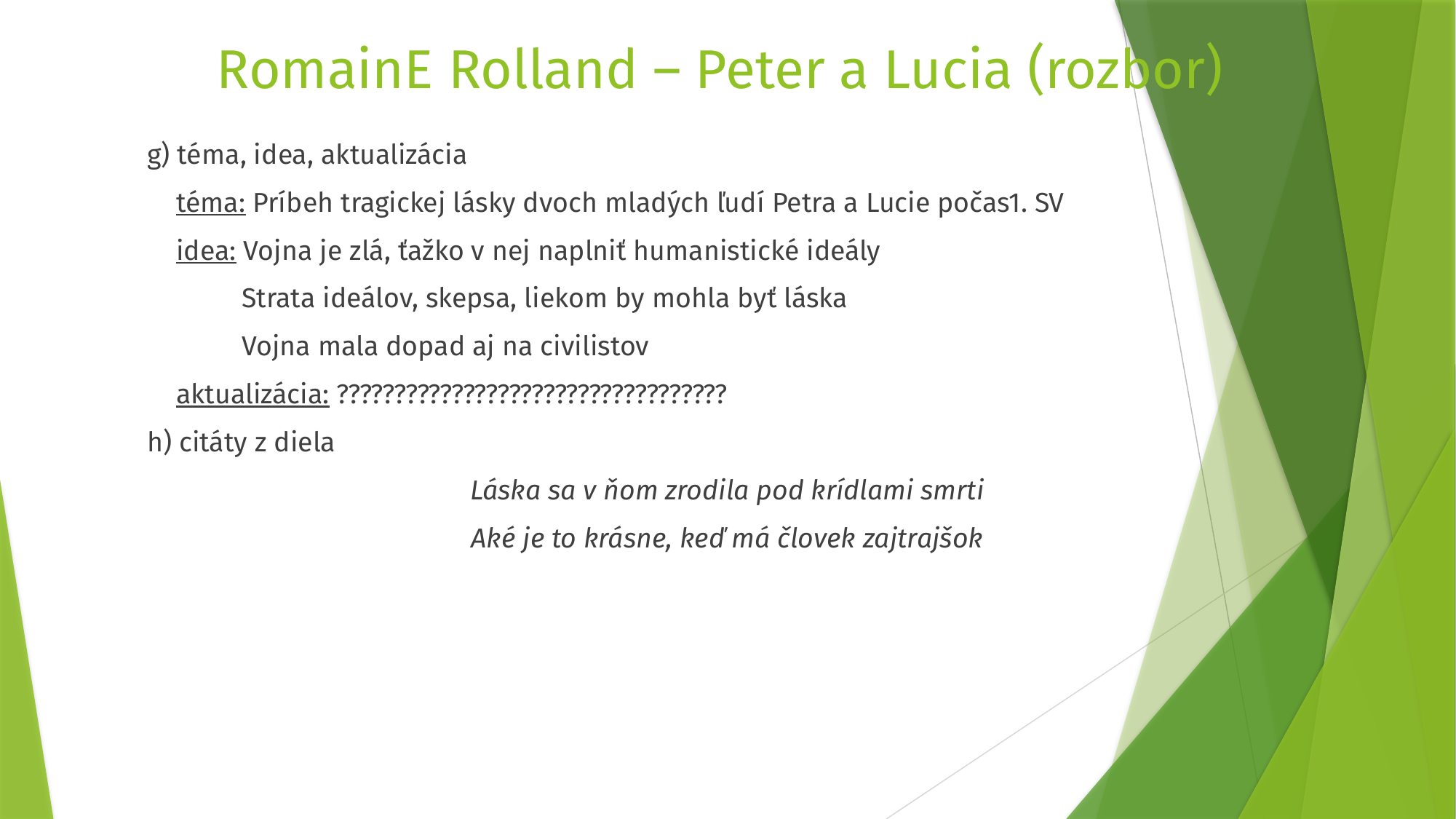

# RomainE Rolland – Peter a Lucia (rozbor)
g) téma, idea, aktualizácia
    téma: Príbeh tragickej lásky dvoch mladých ľudí Petra a Lucie počas1. SV
    idea: Vojna je zlá, ťažko v nej naplniť humanistické ideály
             Strata ideálov, skepsa, liekom by mohla byť láska
             Vojna mala dopad aj na civilistov
    aktualizácia: ??????????????????????????????????
h) citáty z diela
Láska sa v ňom zrodila pod krídlami smrti
Aké je to krásne, keď má človek zajtrajšok